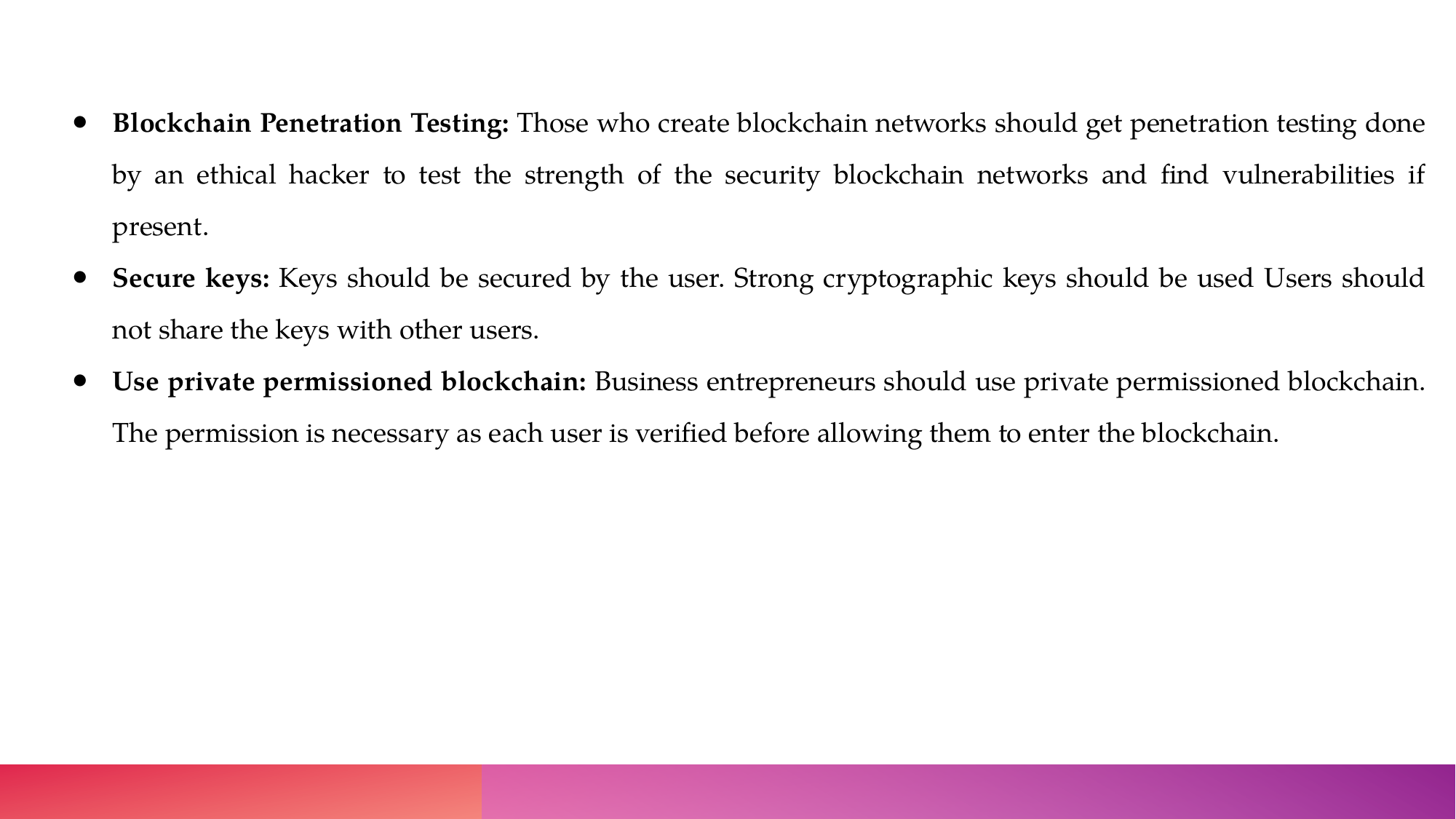

Blockchain Penetration Testing: Those who create blockchain networks should get penetration testing done by an ethical hacker to test the strength of the security blockchain networks and find vulnerabilities if present.
Secure keys: Keys should be secured by the user. Strong cryptographic keys should be used Users should not share the keys with other users.
Use private permissioned blockchain: Business entrepreneurs should use private permissioned blockchain. The permission is necessary as each user is verified before allowing them to enter the blockchain.